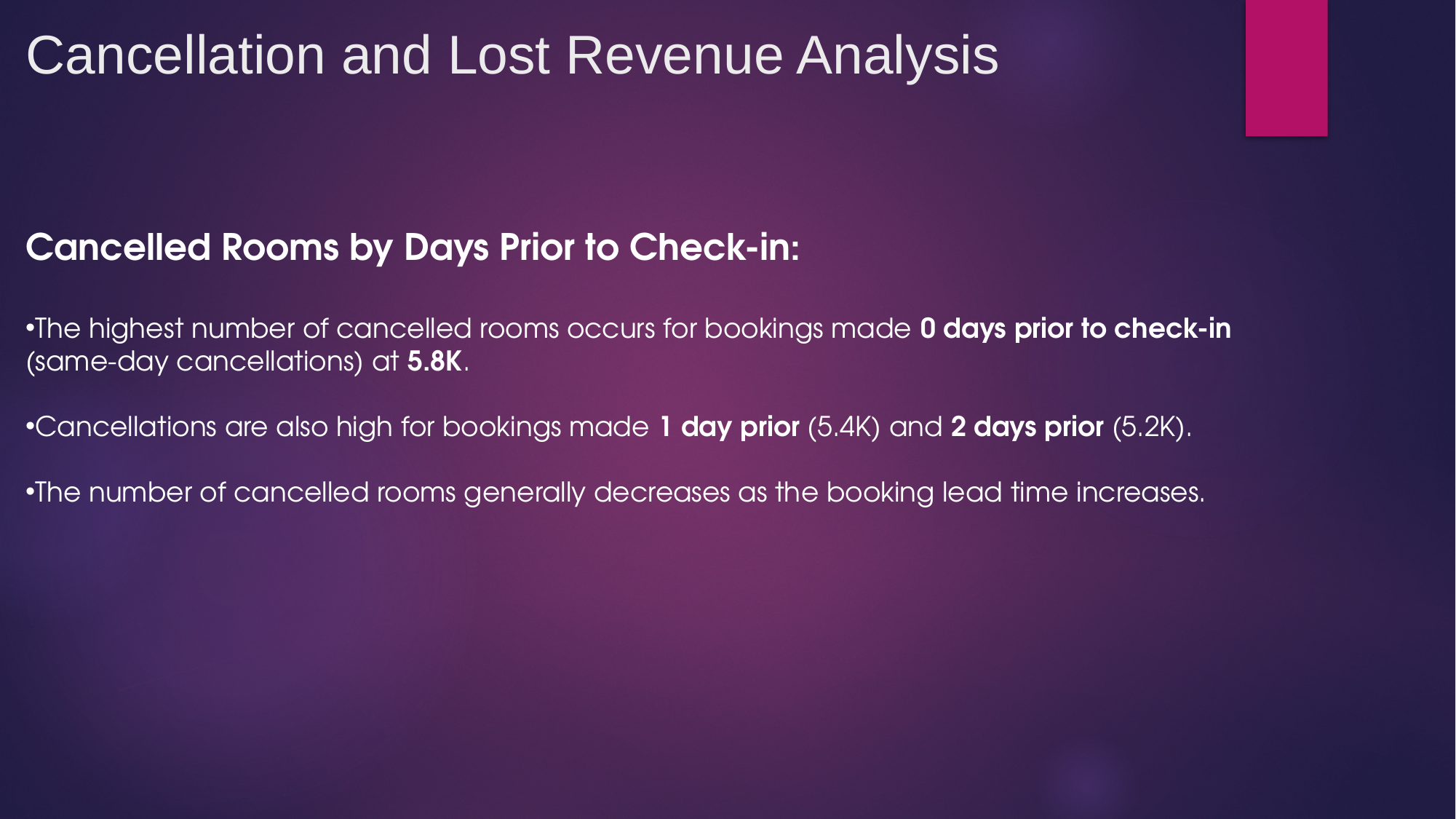

# Cancellation and Lost Revenue Analysis
Cancelled Rooms by Days Prior to Check-in:

The highest number of cancelled rooms occurs for bookings made 0 days prior to check-in (same-day cancellations) at 5.8K.

Cancellations are also high for bookings made 1 day prior (5.4K) and 2 days prior (5.2K).

The number of cancelled rooms generally decreases as the booking lead time increases.